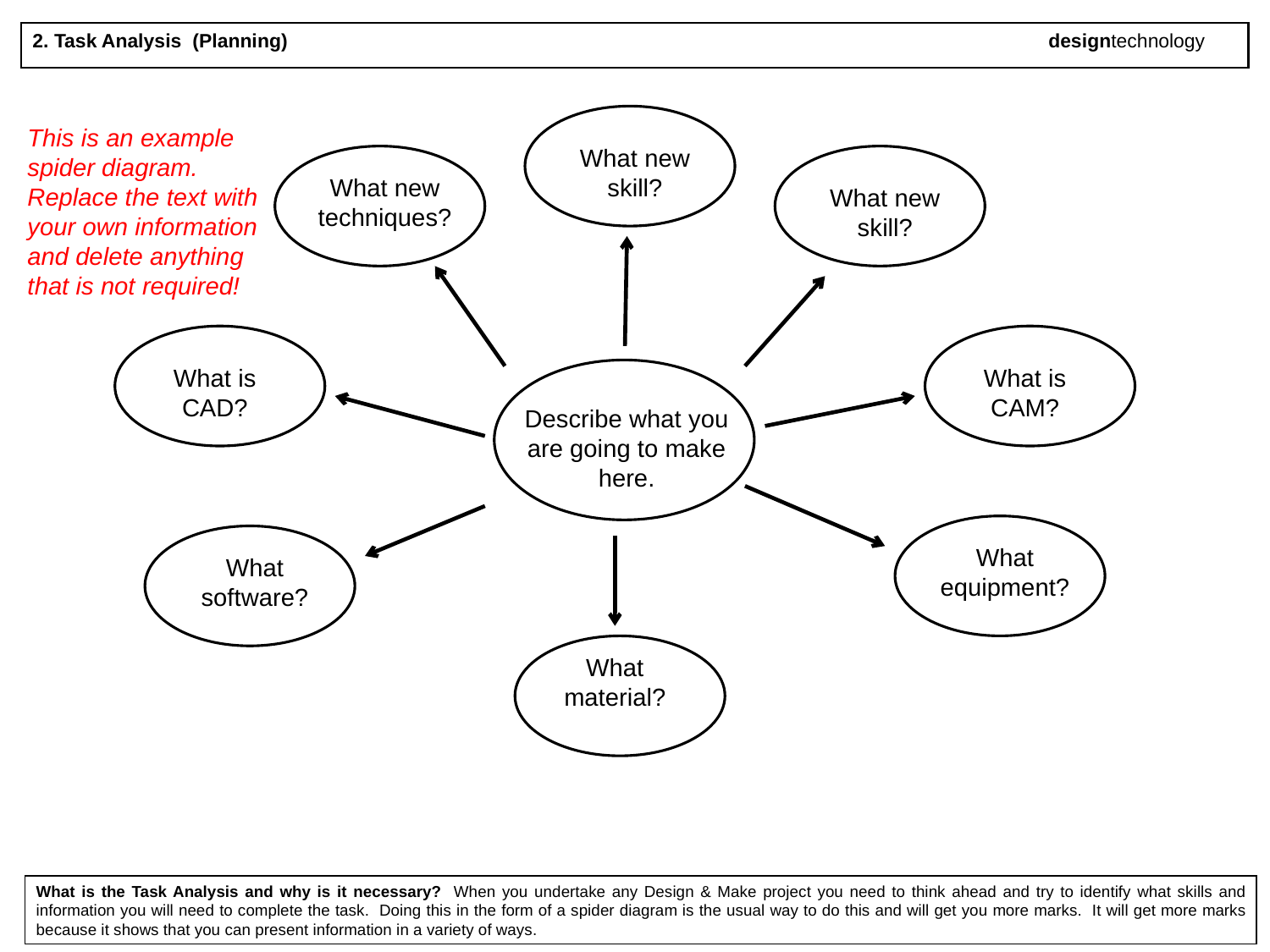

2. Task Analysis  (Planning) 						designtechnology

This is an example spider diagram.  Replace the text with your own information and delete anything that is not required!
What new skill?

What new techniques?
What new skill?

What is CAD?
What is CAM?

Describe what you are going to make here.

What equipment?
What software?

What material?
What is the Task Analysis and why is it necessary?  When you undertake any Design & Make project you need to think ahead and try to identify what skills and information you will need to complete the task.  Doing this in the form of a spider diagram is the usual way to do this and will get you more marks.  It will get more marks because it shows that you can present information in a variety of ways.